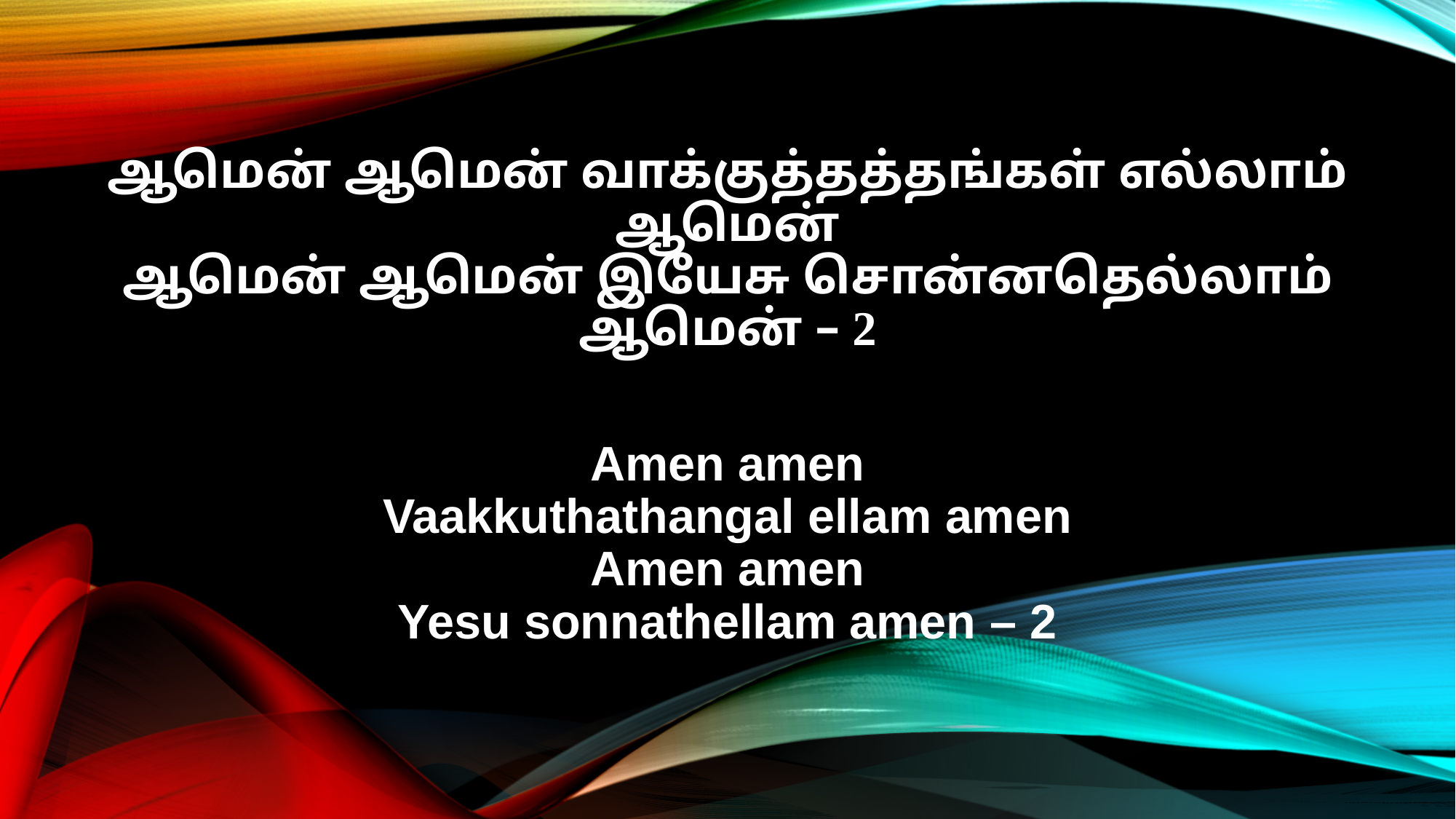

ஆமென் ஆமென் வாக்குத்தத்தங்கள் எல்லாம் ஆமென்
ஆமென் ஆமென் இயேசு சொன்னதெல்லாம் ஆமென் – 2

Amen amen
Vaakkuthathangal ellam amen
Amen amen
Yesu sonnathellam amen – 2